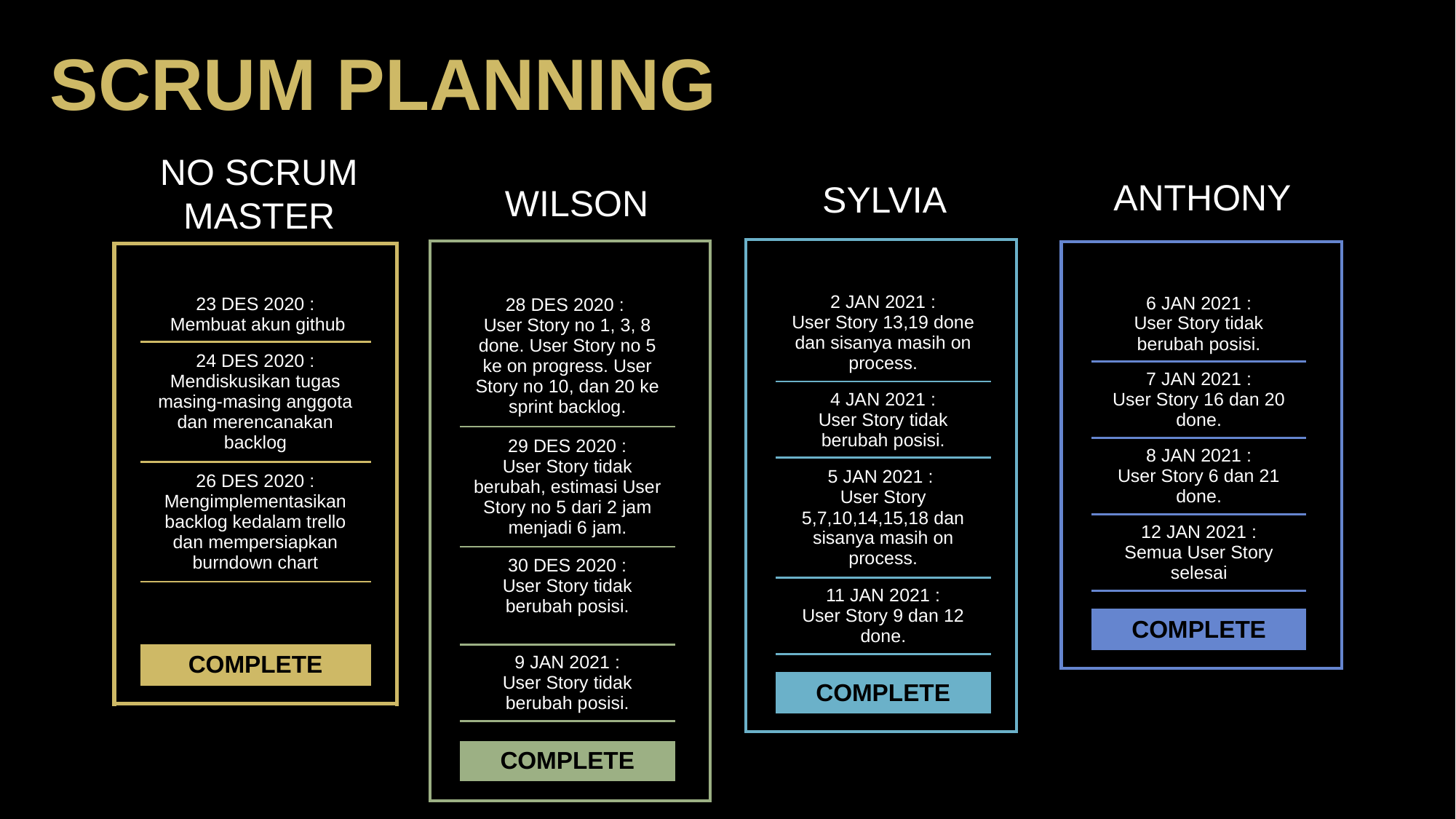

SCRUM PLANNING
NO SCRUM MASTER
ANTHONY
SYLVIA
WILSON
|  |  |  |
| --- | --- | --- |
|  | 2 JAN 2021 : User Story 13,19 done dan sisanya masih on process. |  |
|  | 4 JAN 2021 : User Story tidak berubah posisi. |  |
|  | 5 JAN 2021 : User Story 5,7,10,14,15,18 dan sisanya masih on process. |  |
|  | 11 JAN 2021 : User Story 9 dan 12 done. |  |
|  |  |  |
|  | COMPLETE |  |
|  |  |  |
|  |  |  |
| --- | --- | --- |
|  | 28 DES 2020 : User Story no 1, 3, 8 done. User Story no 5 ke on progress. User Story no 10, dan 20 ke sprint backlog. |  |
|  | 29 DES 2020 : User Story tidak berubah, estimasi User Story no 5 dari 2 jam menjadi 6 jam. |  |
|  | 30 DES 2020 : User Story tidak berubah posisi. |  |
|  | 9 JAN 2021 : User Story tidak berubah posisi. |  |
|  |  |  |
|  | COMPLETE |  |
|  |  |  |
|  |  |  |
| --- | --- | --- |
|  | 6 JAN 2021 : User Story tidak berubah posisi. |  |
|  | 7 JAN 2021 : User Story 16 dan 20 done. |  |
|  | 8 JAN 2021 : User Story 6 dan 21 done. |  |
|  | 12 JAN 2021 : Semua User Story selesai |  |
|  |  |  |
|  | COMPLETE |  |
|  |  |  |
|  |  |  |
| --- | --- | --- |
|  | 23 DES 2020 : Membuat akun github |  |
|  | 24 DES 2020 : Mendiskusikan tugas masing-masing anggota dan merencanakan backlog |  |
|  | 26 DES 2020 : Mengimplementasikan backlog kedalam trello dan mempersiapkan burndown chart |  |
|  |  |  |
|  |  |  |
|  | COMPLETE |  |
|  |  |  |